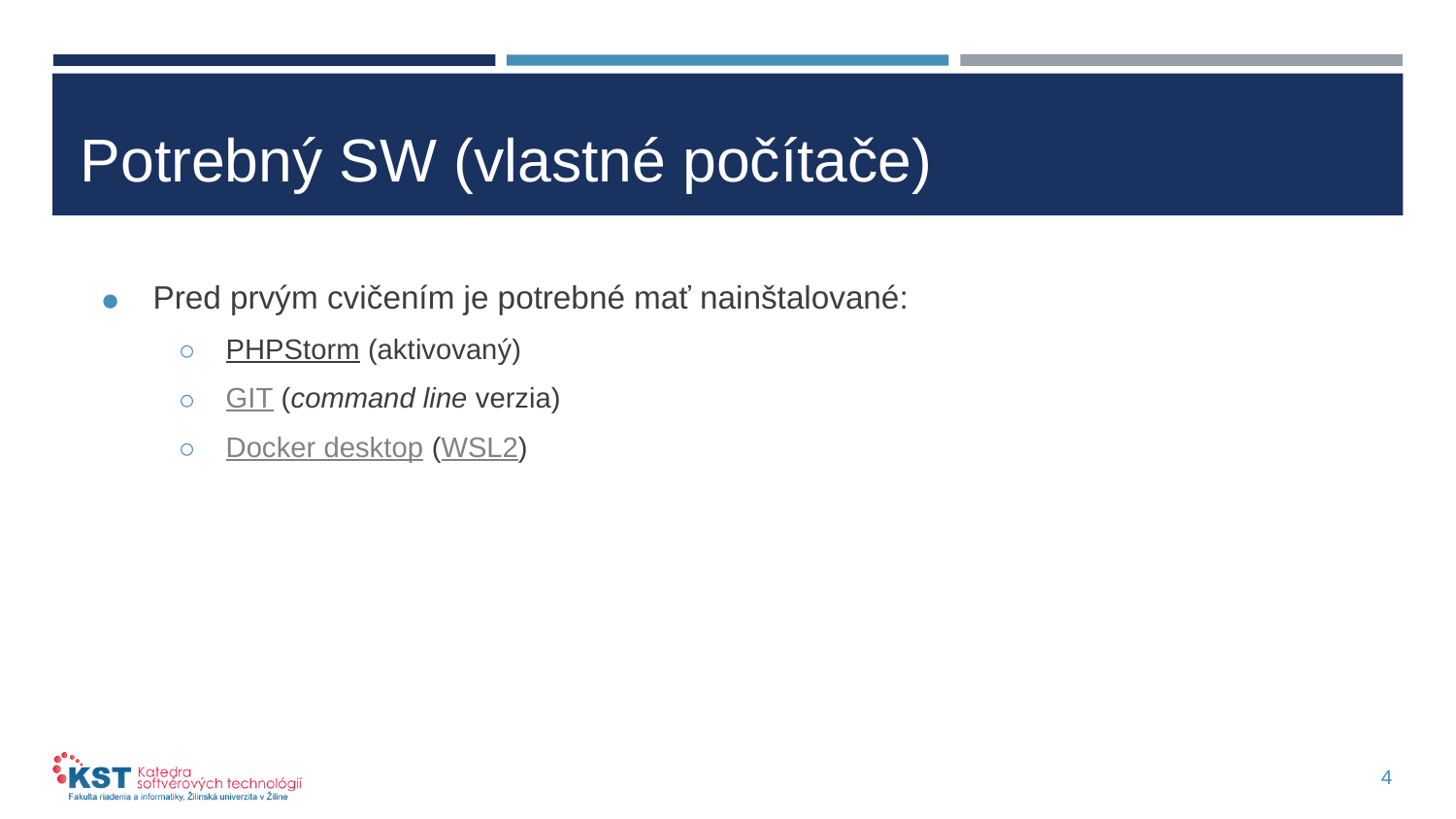

# Potrebný SW (vlastné počítače)
Pred prvým cvičením je potrebné mať nainštalované:
PHPStorm (aktivovaný)
GIT (command line verzia)
Docker desktop (WSL2)
4